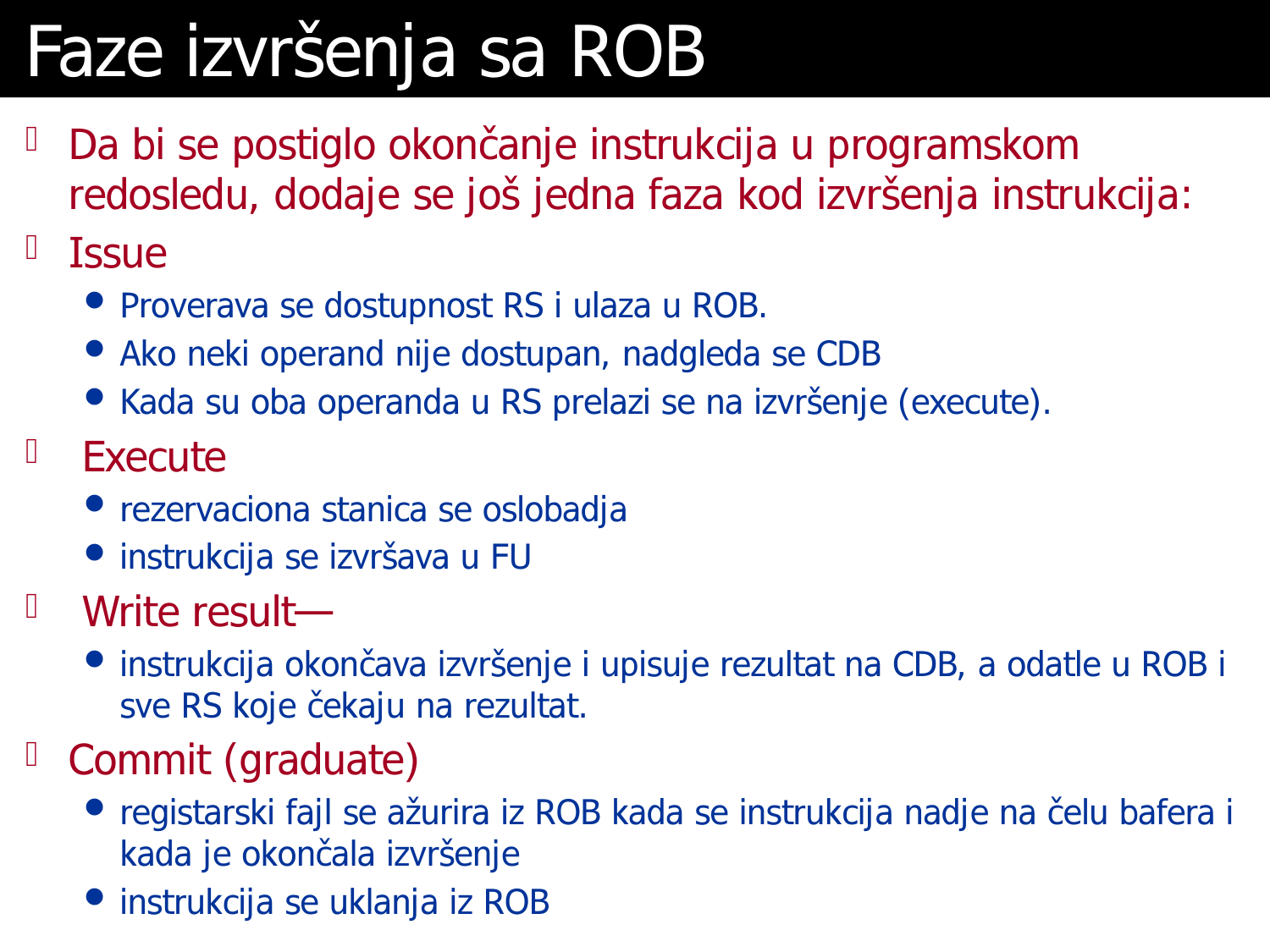

# Faze izvršenja sa ROB
Da bi se postiglo okončanje instrukcija u programskom redosledu, dodaje se još jedna faza kod izvršenja instrukcija:
Issue
Proverava se dostupnost RS i ulaza u ROB.
Ako neki operand nije dostupan, nadgleda se CDB
Kada su oba operanda u RS prelazi se na izvršenje (execute).
 Execute
rezervaciona stanica se oslobadja
instrukcija se izvršava u FU
 Write result—
instrukcija okončava izvršenje i upisuje rezultat na CDB, a odatle u ROB i sve RS koje čekaju na rezultat.
Commit (graduate)
registarski fajl se ažurira iz ROB kada se instrukcija nadje na čelu bafera i kada je okončala izvršenje
instrukcija se uklanja iz ROB